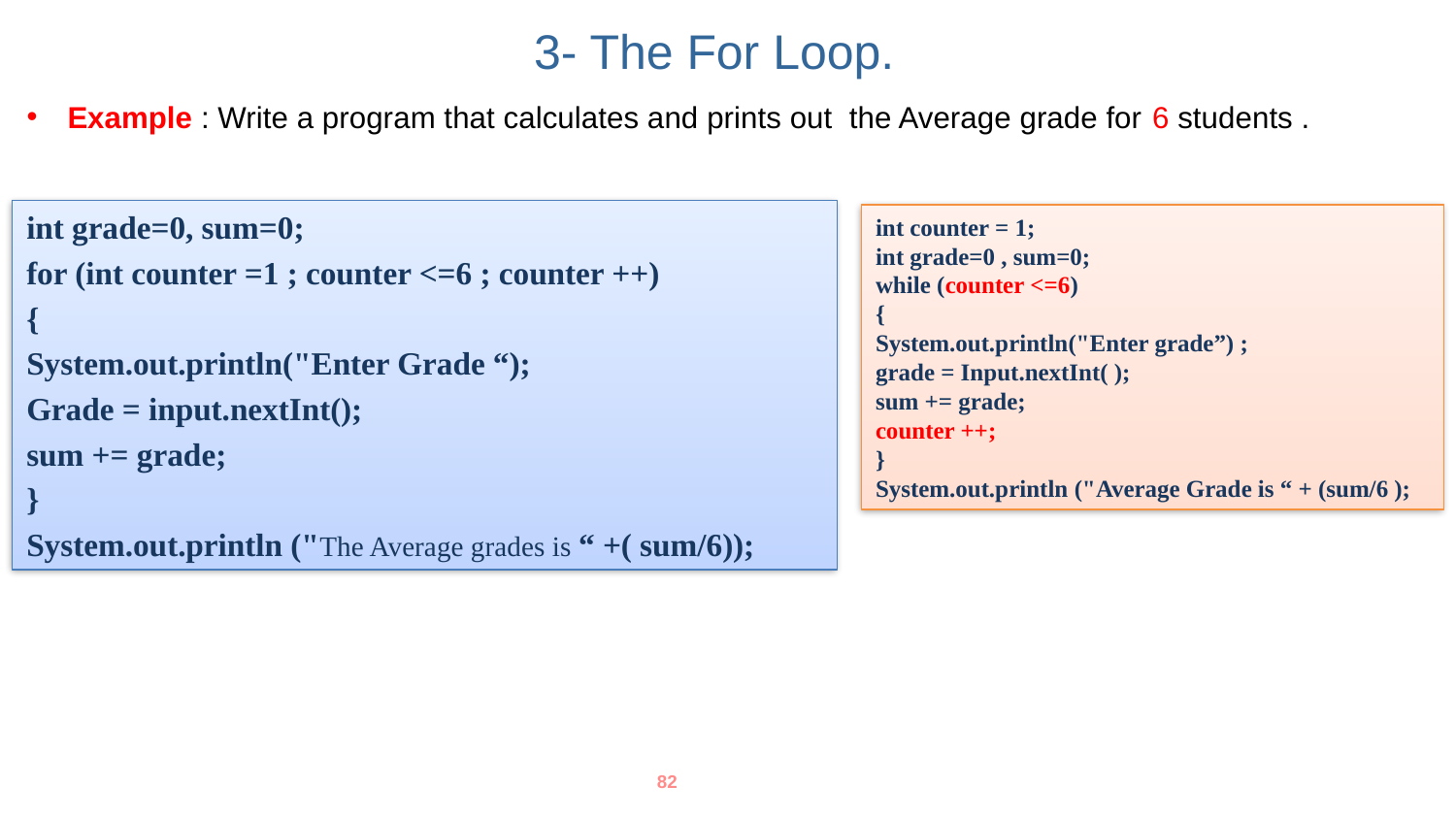

# 3- The For Loop.
Example : Write a program that calculates and prints out  the Average grade for 6 students .

int grade=0, sum=0;
for (int counter =1 ; counter <=6 ; counter ++)
{
System.out.println("Enter Grade “);
Grade = input.nextInt();
sum += grade;
}
System.out.println ("The Average grades is “ +( sum/6));
int counter = 1;
int grade=0 , sum=0;
while (counter <=6)
{
System.out.println("Enter grade”) ;
grade = Input.nextInt( );
sum += grade;
counter ++;
}
System.out.println ("Average Grade is “ + (sum/6 );
82